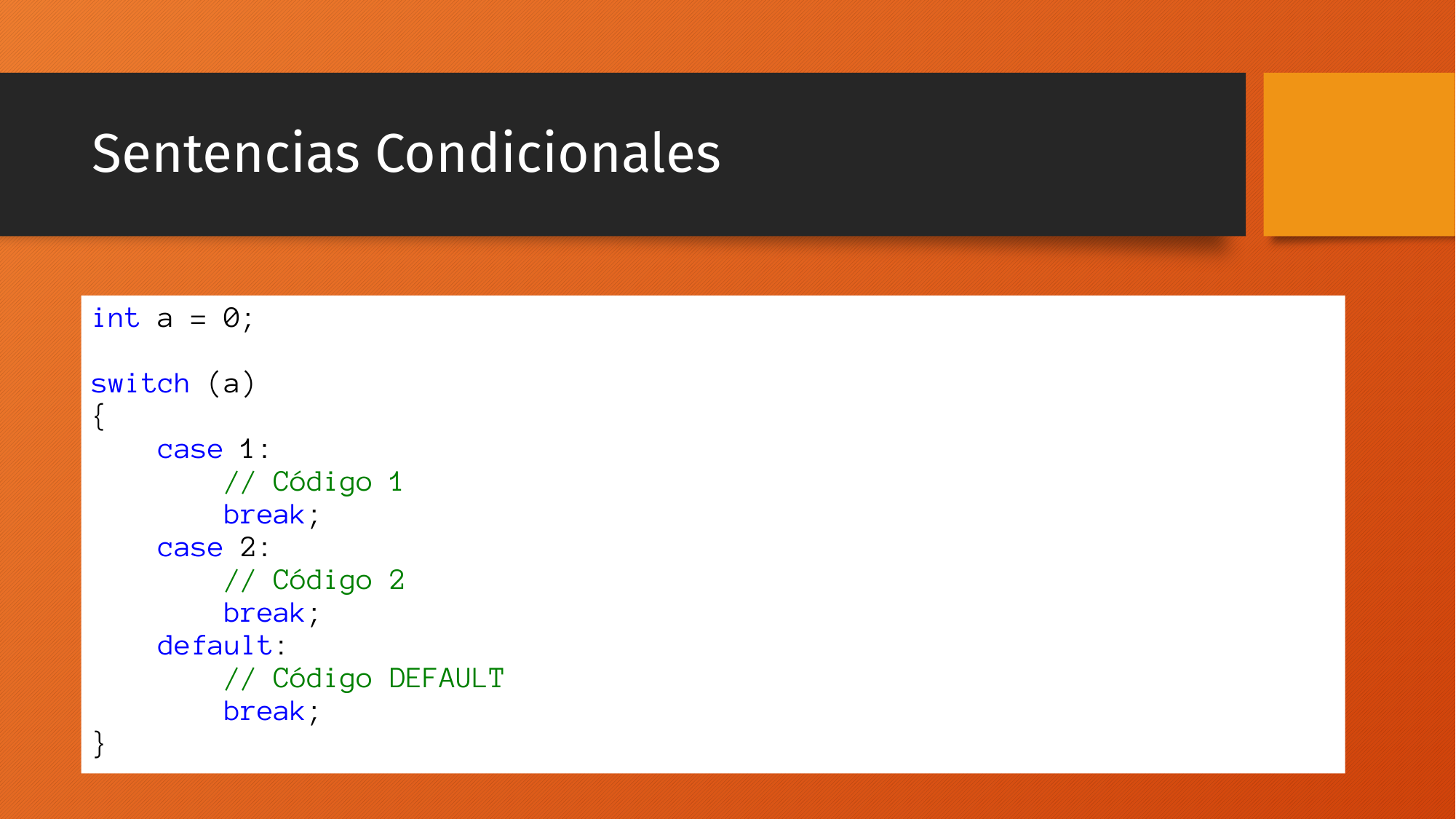

# Sentencias Condicionales
int a = 0;

switch (a)
{
    case 1:
        // Código 1
        break;
    case 2:
        // Código 2
        break;
    default:
        // Código DEFAULT
        break;
}